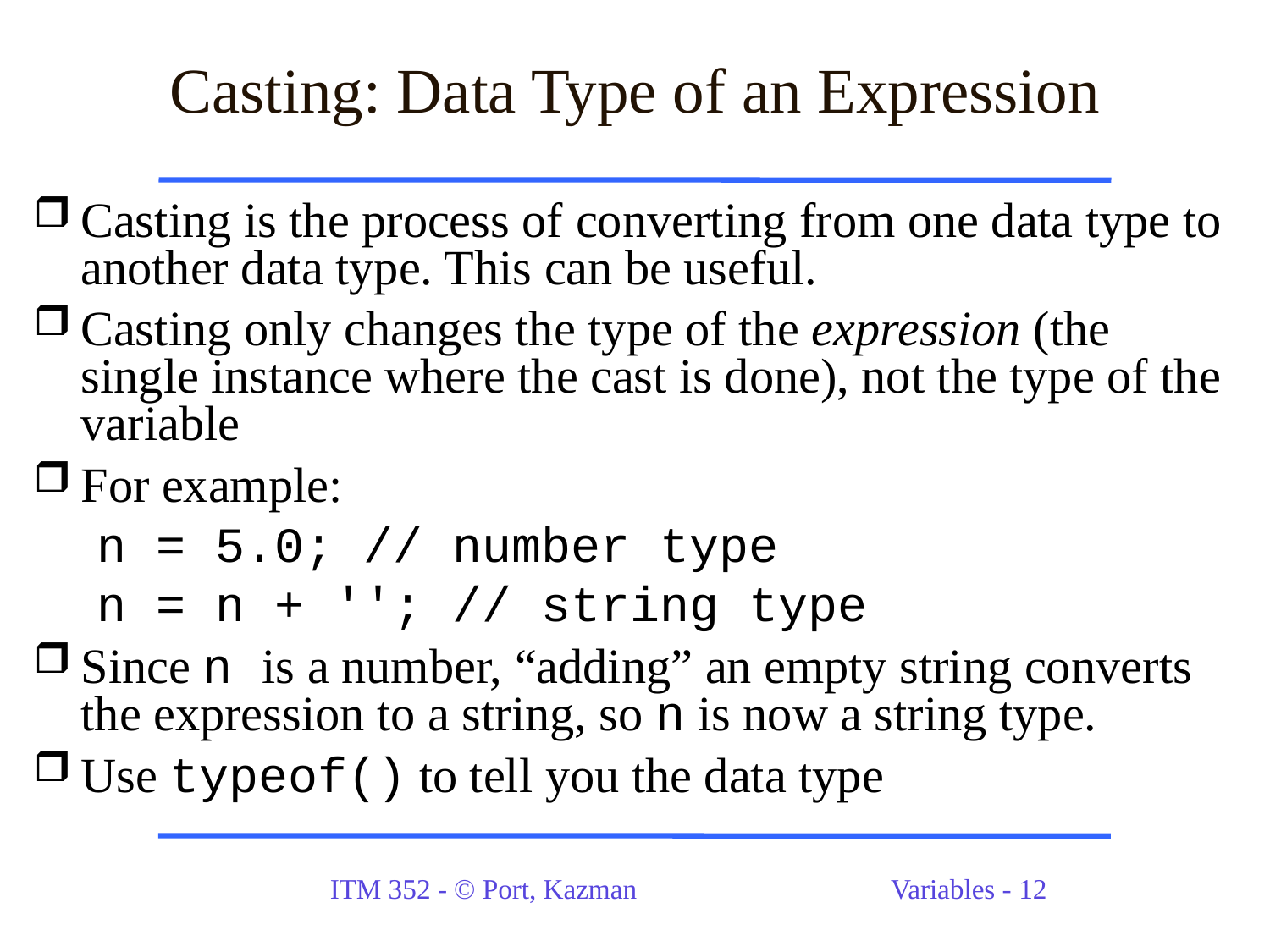

# Casting: Data Type of an Expression
Casting is the process of converting from one data type to another data type. This can be useful.
Casting only changes the type of the expression (the single instance where the cast is done), not the type of the variable
For example:
n = 5.0; // number type
n = n + ''; // string type
Since n is a number, “adding” an empty string converts the expression to a string, so n is now a string type.
Use typeof() to tell you the data type